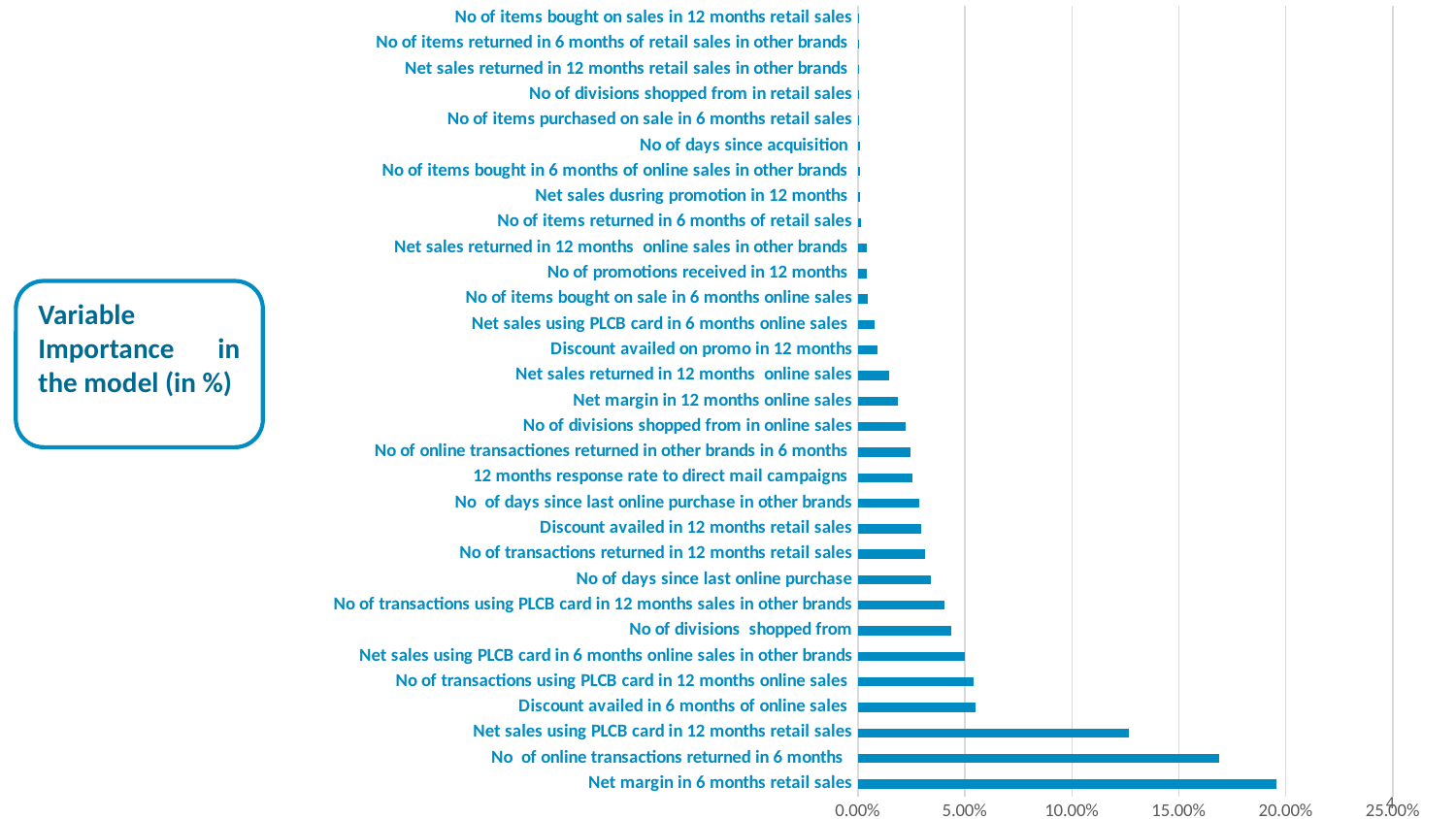

### Chart

| Category | Gain |
|---|---|
| Net margin in 6 months retail sales | 0.1956314107 |
| No  of online transactions returned in 6 months   | 0.1688479525 |
| Net sales using PLCB card in 12 months retail sales | 0.1266958673 |
| Discount availed in 6 months of online sales  | 0.0551255865 |
| No of transactions using PLCB card in 12 months online sales  | 0.0541374428 |
| Net sales using PLCB card in 6 months online sales in other brands | 0.0498423218 |
| No of divisions  shopped from | 0.043540343 |
| No of transactions using PLCB card in 12 months sales in other brands | 0.0405868054 |
| No of days since last online purchase | 0.0340312632 |
| No of transactions returned in 12 months retail sales | 0.0315700428 |
| Discount availed in 12 months retail sales | 0.0295090273 |
| No  of days since last online purchase in other brands | 0.0286873326 |
| 12 months response rate to direct mail campaigns  | 0.0254392063 |
| No of online transactiones returned in other brands in 6 months  | 0.0246235596 |
| No of divisions shopped from in online sales | 0.0223458062 |
| Net margin in 12 months online sales | 0.01887316 |
| Net sales returned in 12 months  online sales | 0.0144949516 |
| Discount availed on promo in 12 months | 0.0092770439 |
| Net sales using PLCB card in 6 months online sales  | 0.0075684051 |
| No of items bought on sale in 6 months online sales | 0.0046206106 |
| No of promotions received in 12 months  | 0.0040362688 |
| Net sales returned in 12 months  online sales in other brands  | 0.0039731788 |
| No of items returned in 6 months of retail sales | 0.0014766401 |
| Net sales dusring promotion in 12 months  | 0.0009375744 |
| No of items bought in 6 months of online sales in other brands  | 0.0008343036 |
| No of days since acquisition  | 0.0007963323 |
| No of items purchased on sale in 6 months retail sales | 0.0006991487 |
| No of divisions shopped from in retail sales | 0.0005922569 |
| Net sales returned in 12 months retail sales in other brands  | 0.0005546409 |
| No of items returned in 6 months of retail sales in other brands  | 0.0003476079 |
| No of items bought on sales in 12 months retail sales | 0.0003039083 |
#
Variable Importance in the model (in %)